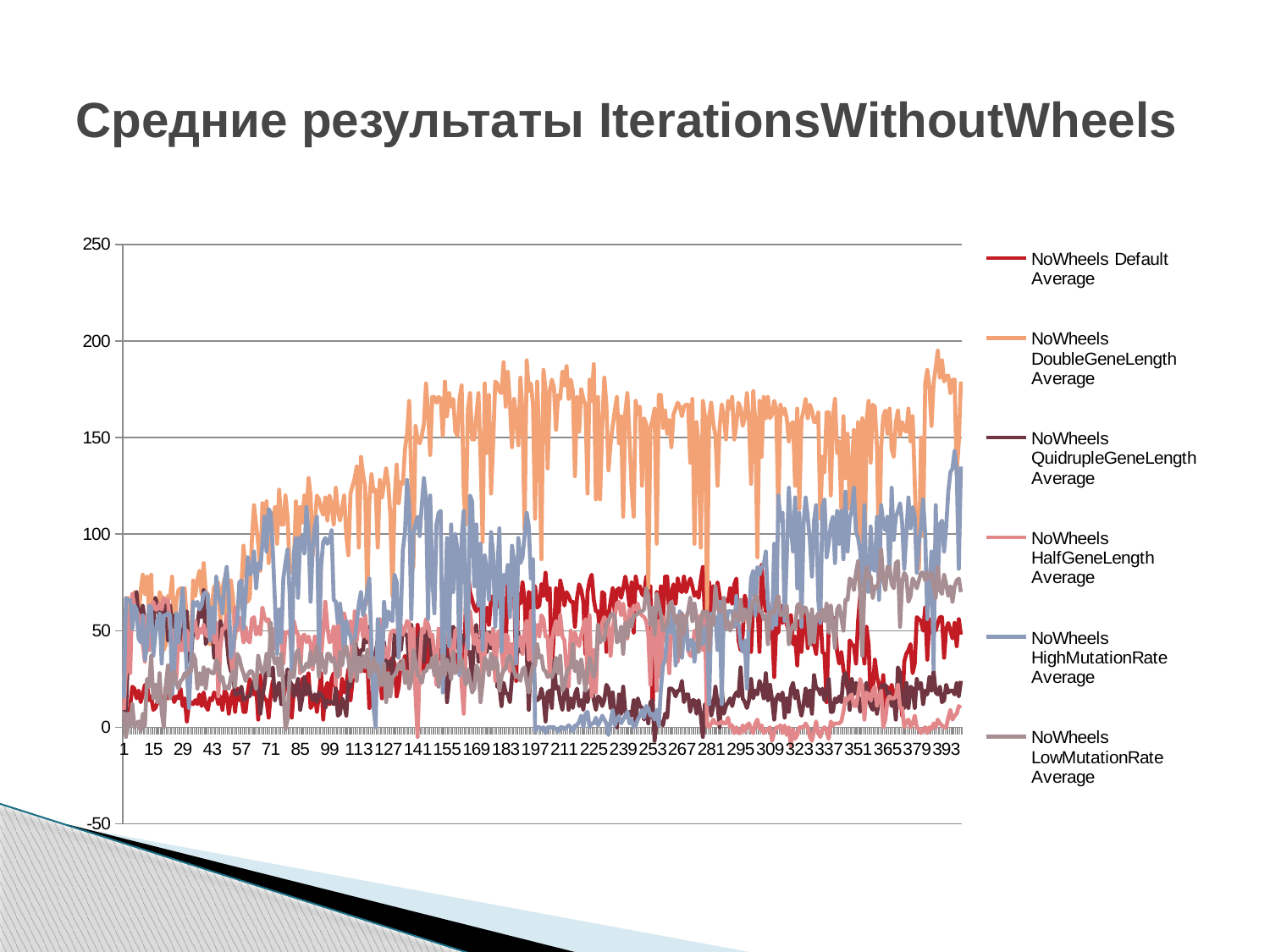

# Средние результаты IterationsWithoutWheels

### Chart

| Category | NoWheels Default Average | NoWheels DoubleGeneLength Average | NoWheels QuidrupleGeneLength Average | NoWheels HalfGeneLength Average | NoWheels HighMutationRate Average | NoWheels LowMutationRate Average |
|---|---|---|---|---|---|---|